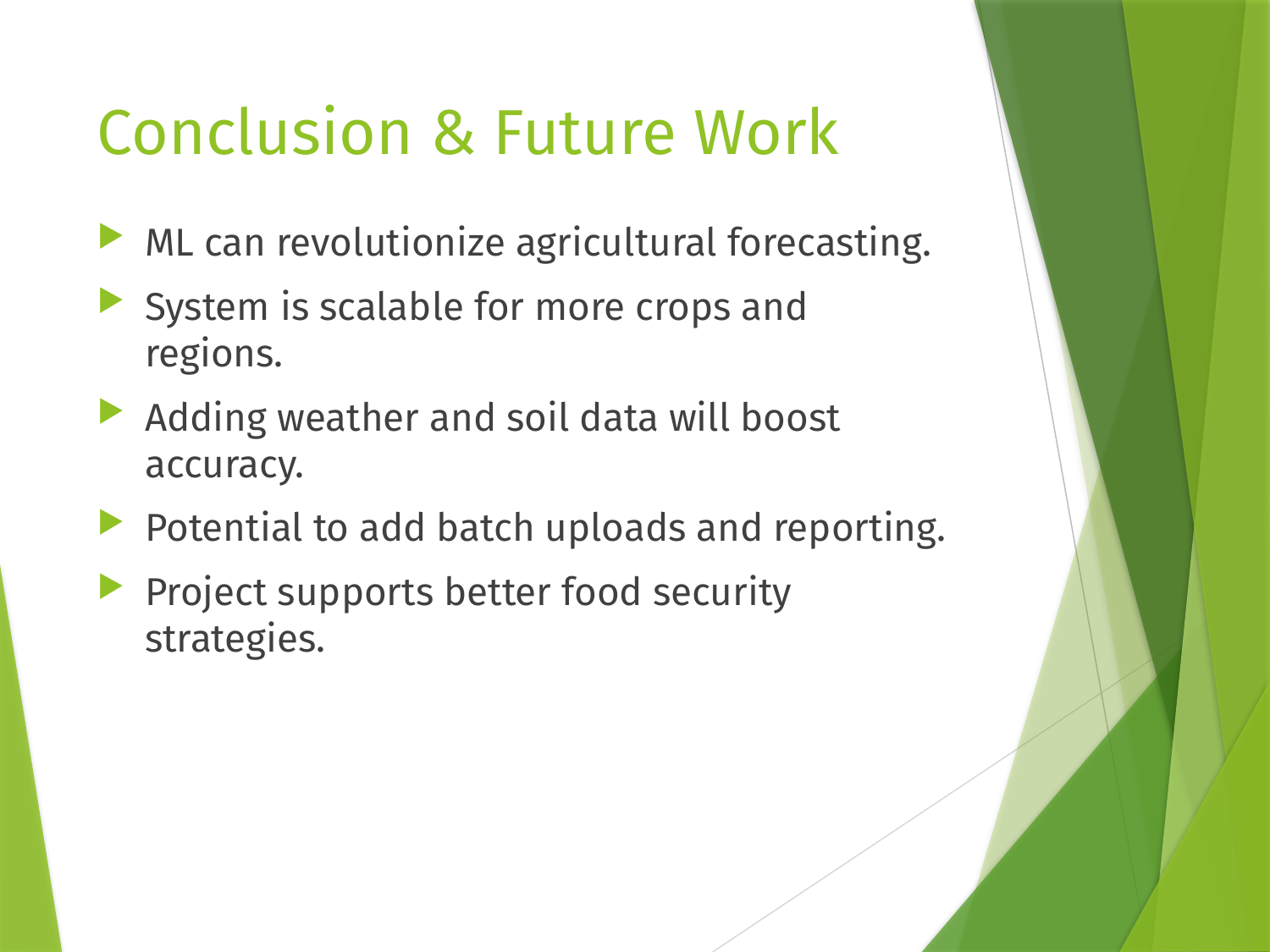

# Conclusion & Future Work

ML can revolutionize agricultural forecasting.
System is scalable for more crops and regions.
Adding weather and soil data will boost accuracy.
Potential to add batch uploads and reporting.
Project supports better food security strategies.